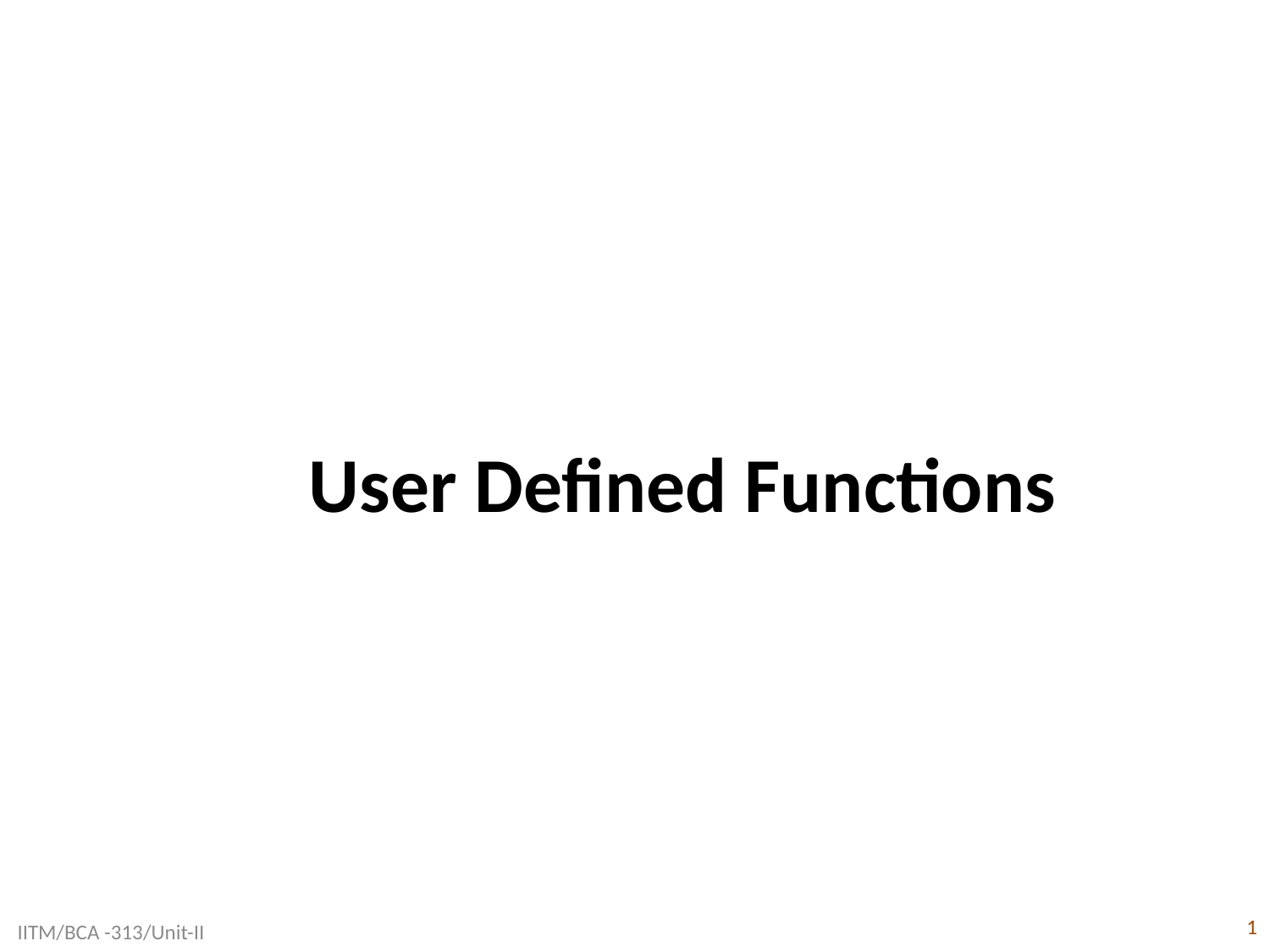

# User Defined Functions
1
IITM/BCA -313/Unit-II